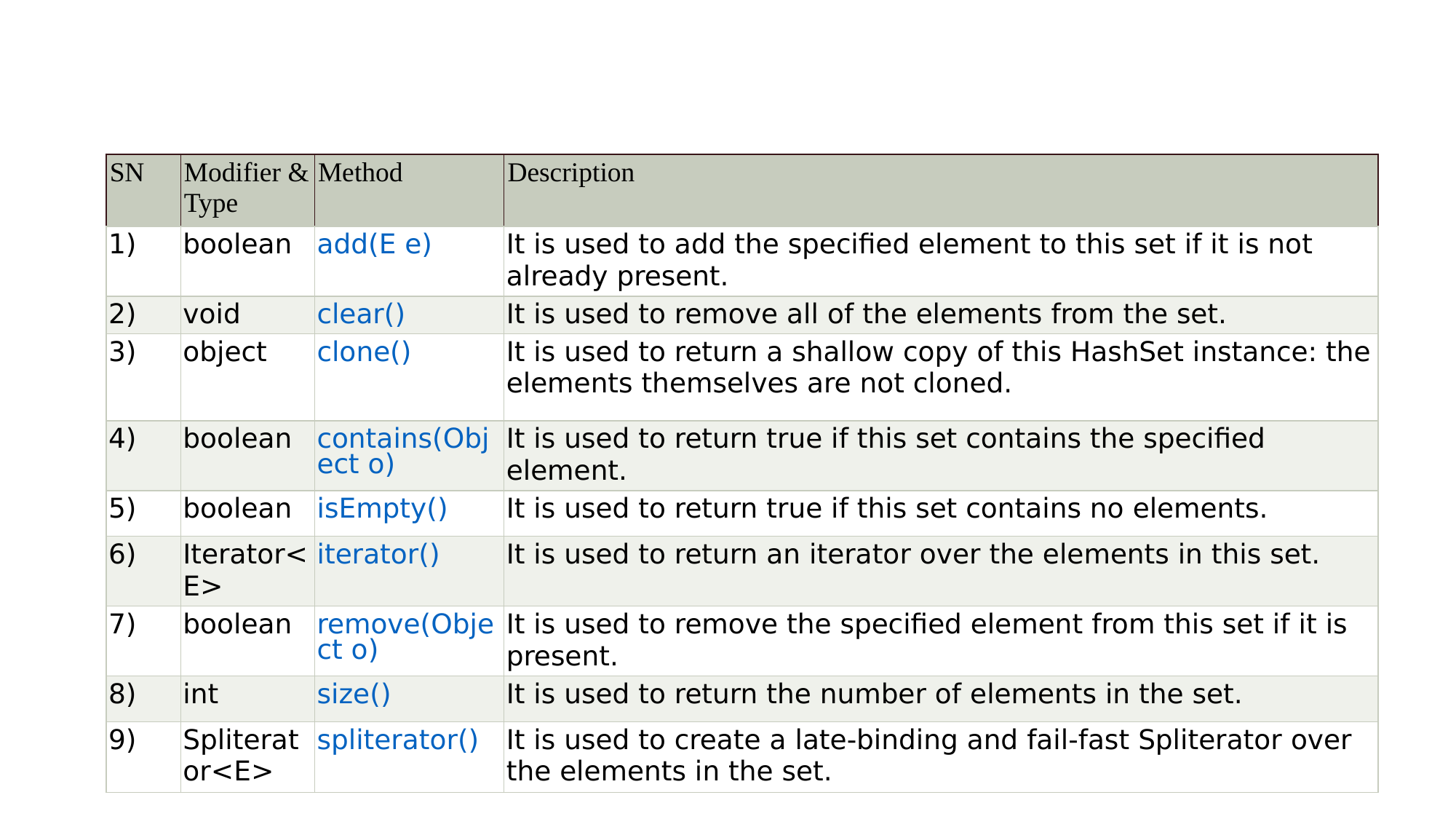

#
| SN | Modifier & Type | Method | Description |
| --- | --- | --- | --- |
| 1) | boolean | add(E e) | It is used to add the specified element to this set if it is not already present. |
| 2) | void | clear() | It is used to remove all of the elements from the set. |
| 3) | object | clone() | It is used to return a shallow copy of this HashSet instance: the elements themselves are not cloned. |
| 4) | boolean | contains(Object o) | It is used to return true if this set contains the specified element. |
| 5) | boolean | isEmpty() | It is used to return true if this set contains no elements. |
| 6) | Iterator<E> | iterator() | It is used to return an iterator over the elements in this set. |
| 7) | boolean | remove(Object o) | It is used to remove the specified element from this set if it is present. |
| 8) | int | size() | It is used to return the number of elements in the set. |
| 9) | Spliterator<E> | spliterator() | It is used to create a late-binding and fail-fast Spliterator over the elements in the set. |